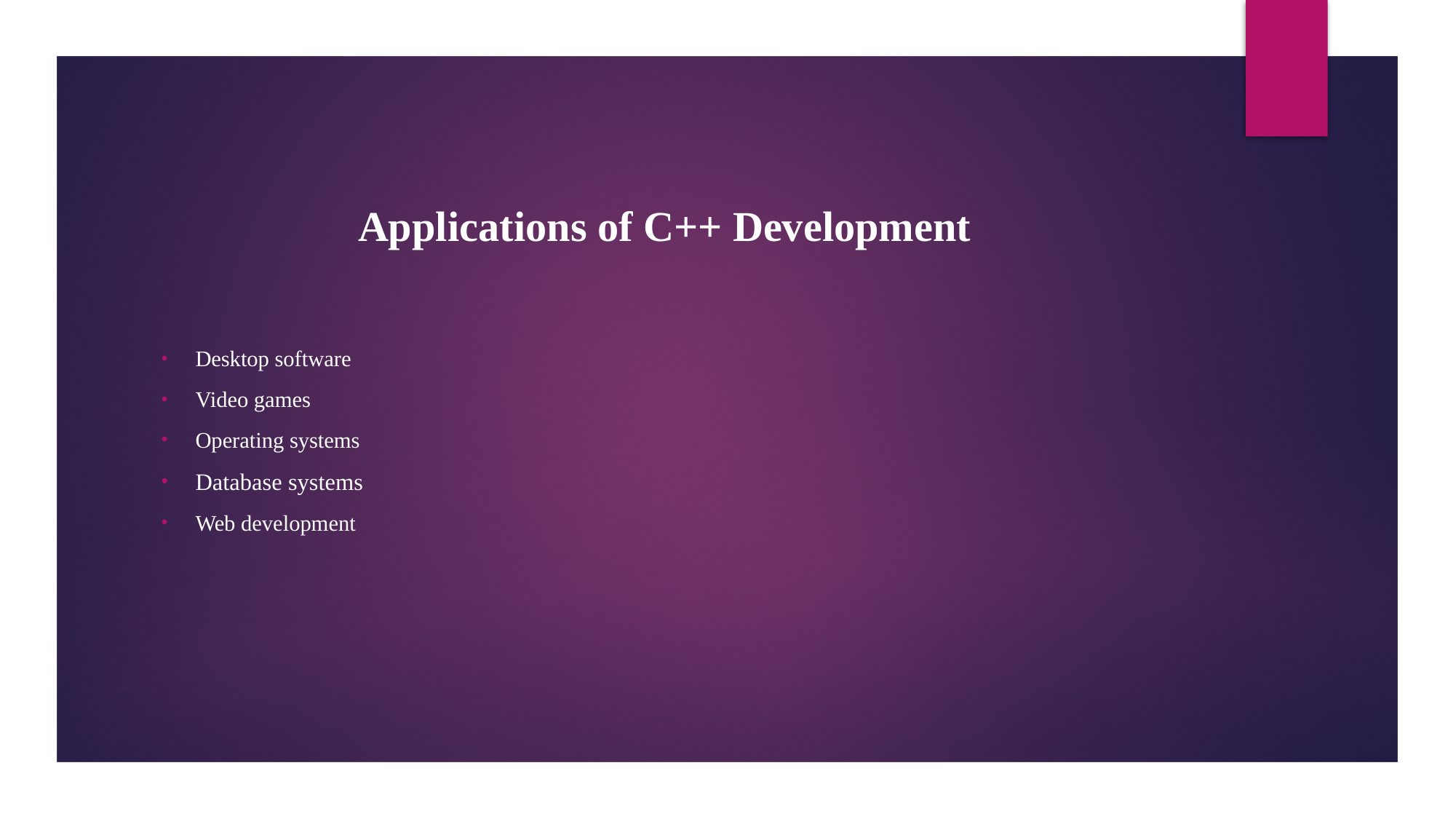

# Applications of C++ Development
Desktop software
Video games
Operating systems
Database systems
Web development